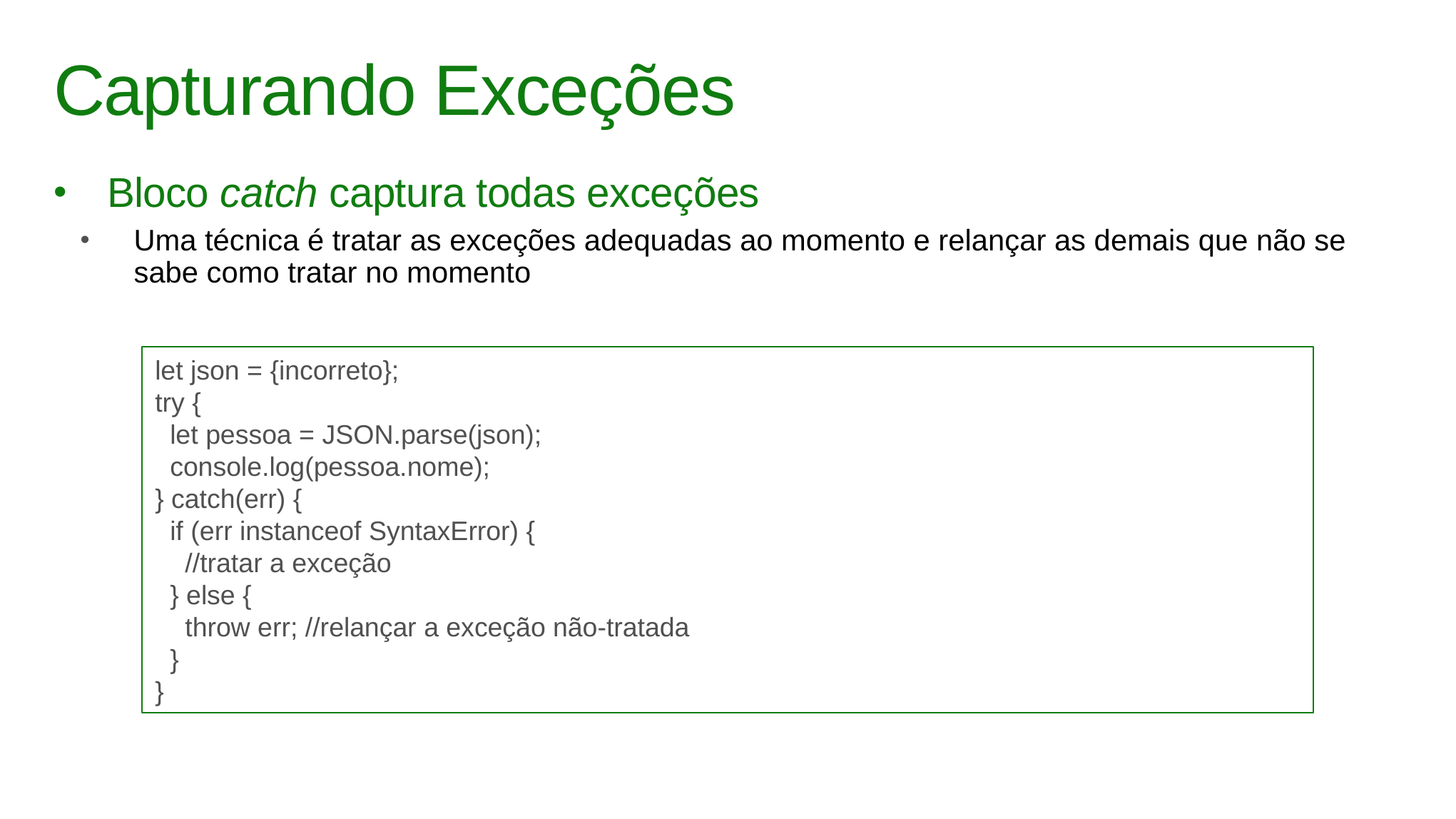

# Capturando Exceções
Bloco catch captura todas exceções
Uma técnica é tratar as exceções adequadas ao momento e relançar as demais que não se sabe como tratar no momento
let json = {incorreto};
try {
  let pessoa = JSON.parse(json);
  console.log(pessoa.nome);
} catch(err) {
  if (err instanceof SyntaxError) {
    //tratar a exceção
  } else {
    throw err; //relançar a exceção não-tratada
  }
}